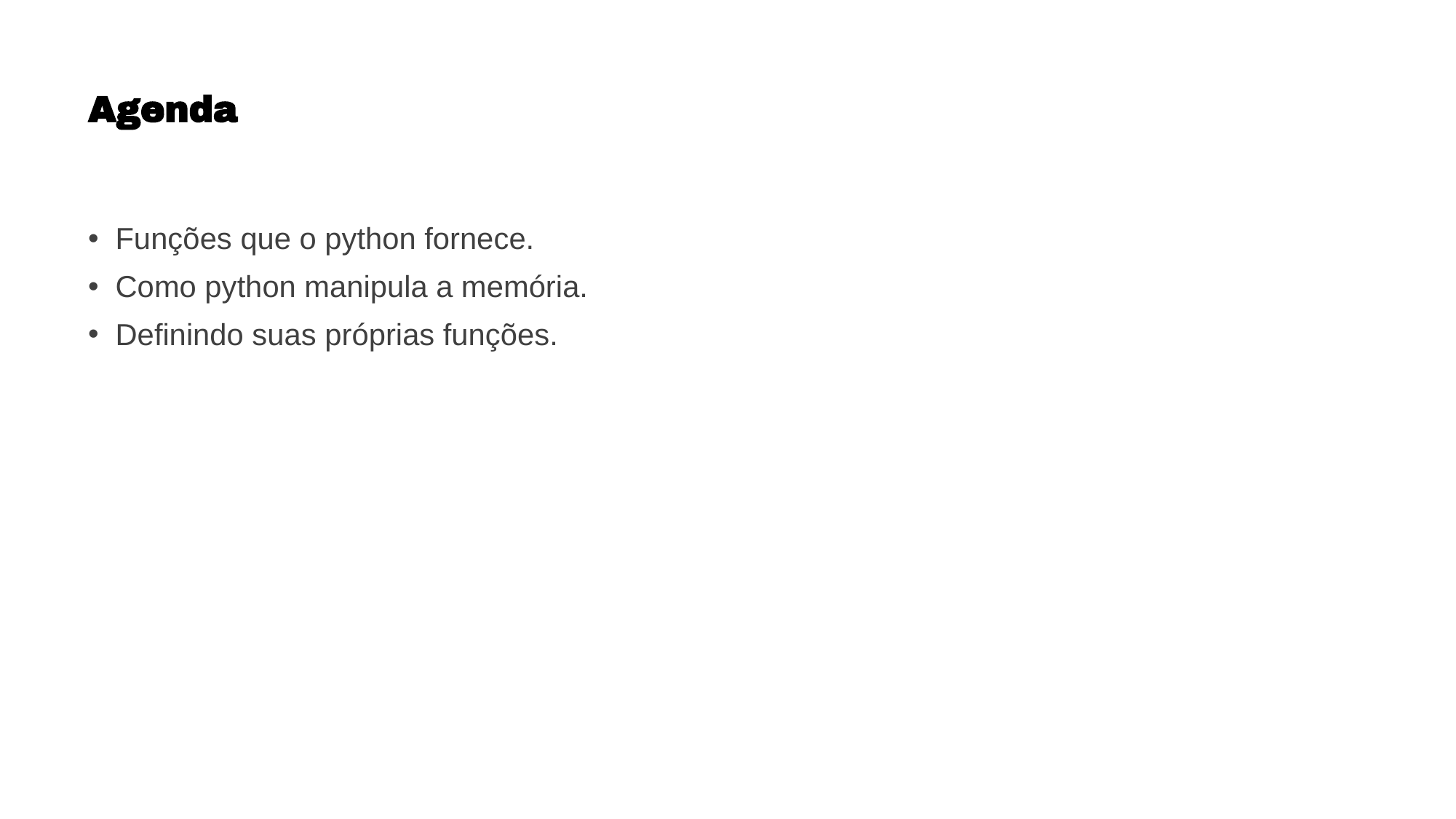

Agenda
Funções que o python fornece.
Como python manipula a memória.
Definindo suas próprias funções.